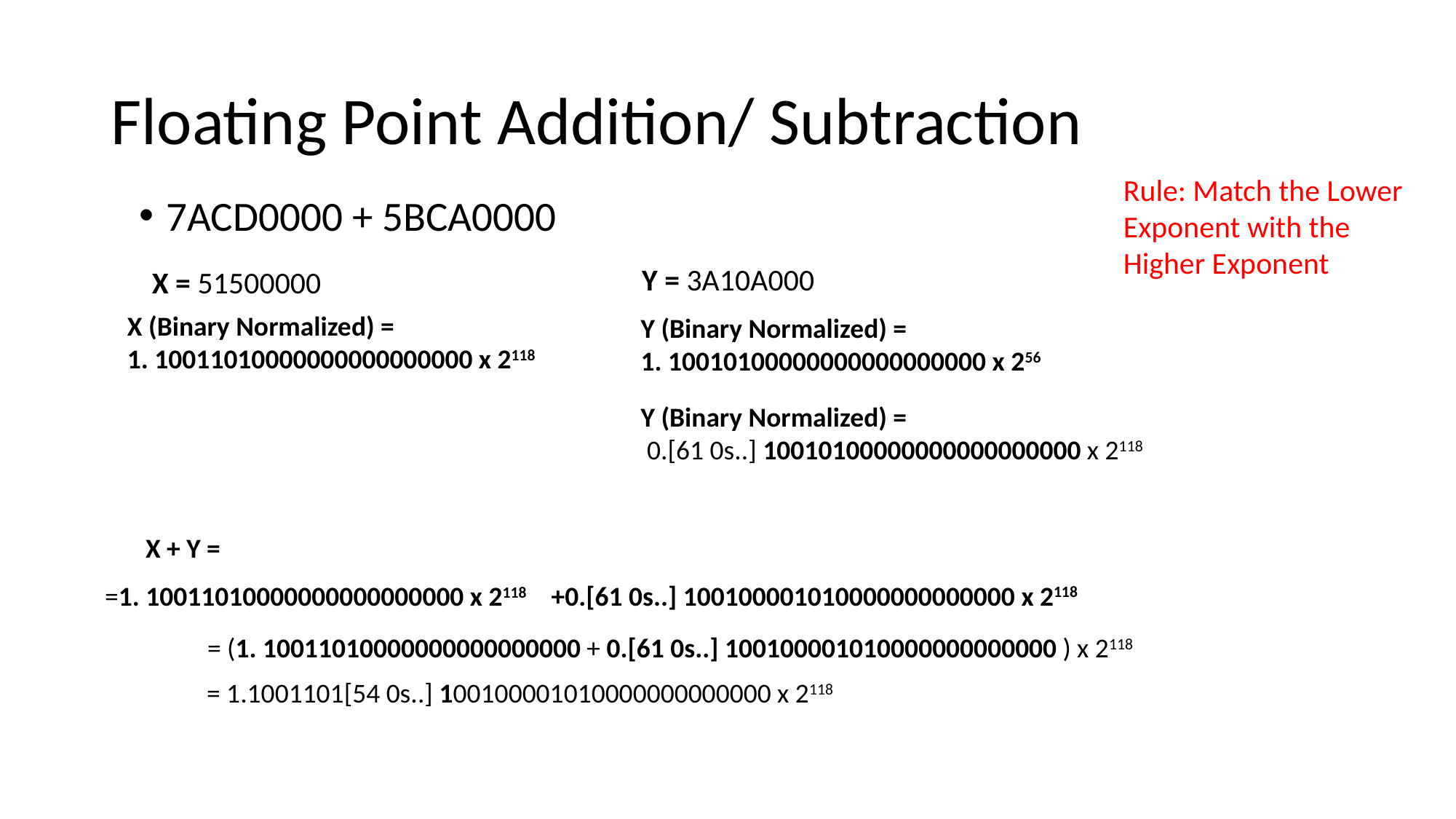

# Floating Point Addition/ Subtraction
Rule: Match the Lower Exponent with the Higher Exponent
7ACD0000 + 5BCA0000

Y = 3A10A000

X = 51500000

X (Binary Normalized) =
1. 10011010000000000000000 x 2118

Y (Binary Normalized) =
1. 10010100000000000000000 x 256

Y (Binary Normalized) =
 0.[61 0s..] 10010100000000000000000 x 2118
X + Y =
+0.[61 0s..] 100100001010000000000000 x 2118

=1. 10011010000000000000000 x 2118

= (1. 10011010000000000000000 + 0.[61 0s..] 100100001010000000000000 ) x 2118
= 1.1001101[54 0s..] 100100001010000000000000 x 2118